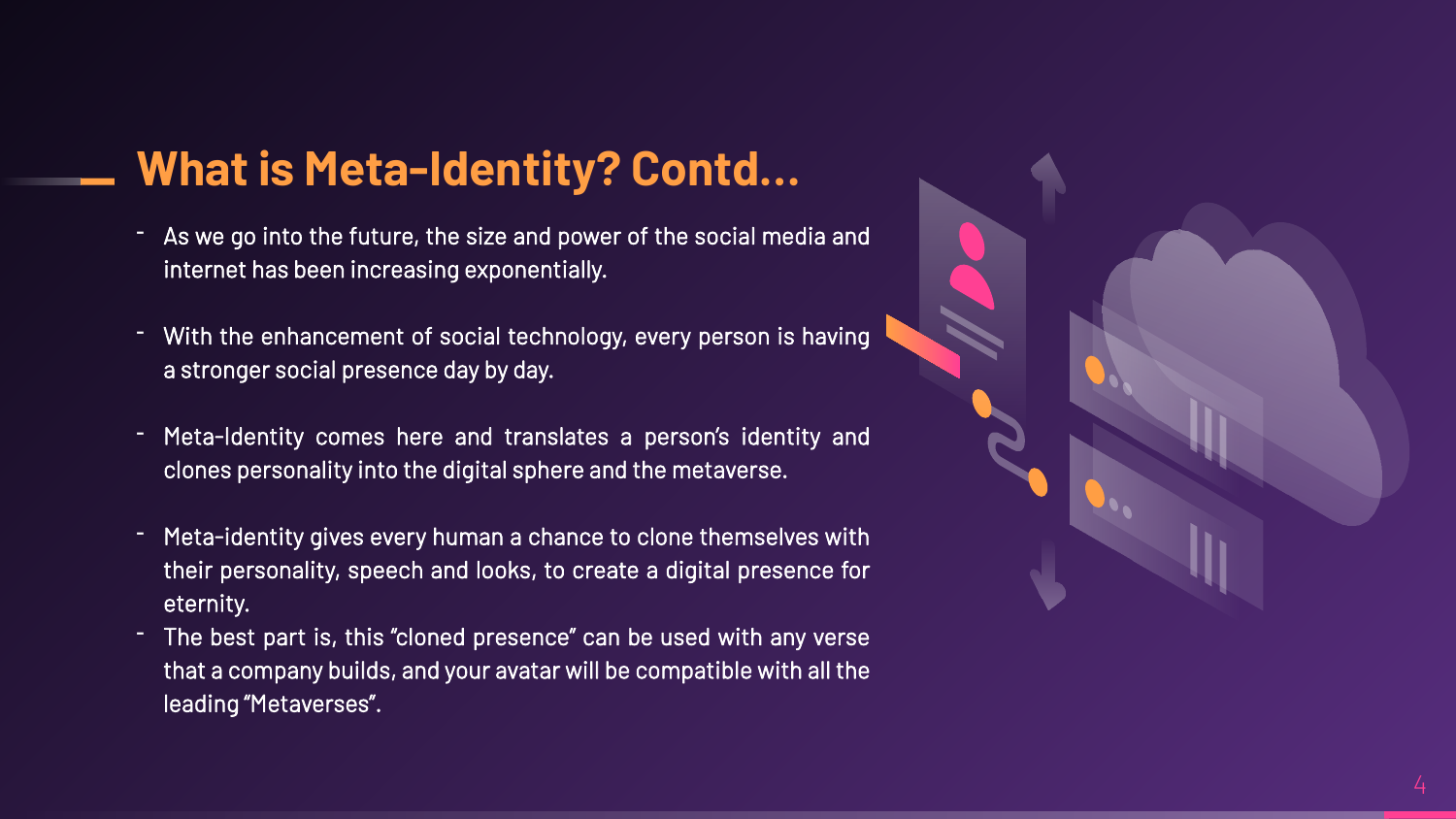

# What is Meta-Identity? Contd…

As we go into the future, the size and power of the social media and internet has been increasing exponentially.

With the enhancement of social technology, every person is having a stronger social presence day by day.

Meta-Identity comes here and translates a person’s identity and clones personality into the digital sphere and the metaverse.

Meta-identity gives every human a chance to clone themselves with their personality, speech and looks, to create a digital presence for eternity.
The best part is, this “cloned presence” can be used with any verse that a company builds, and your avatar will be compatible with all the leading “Metaverses”.

4